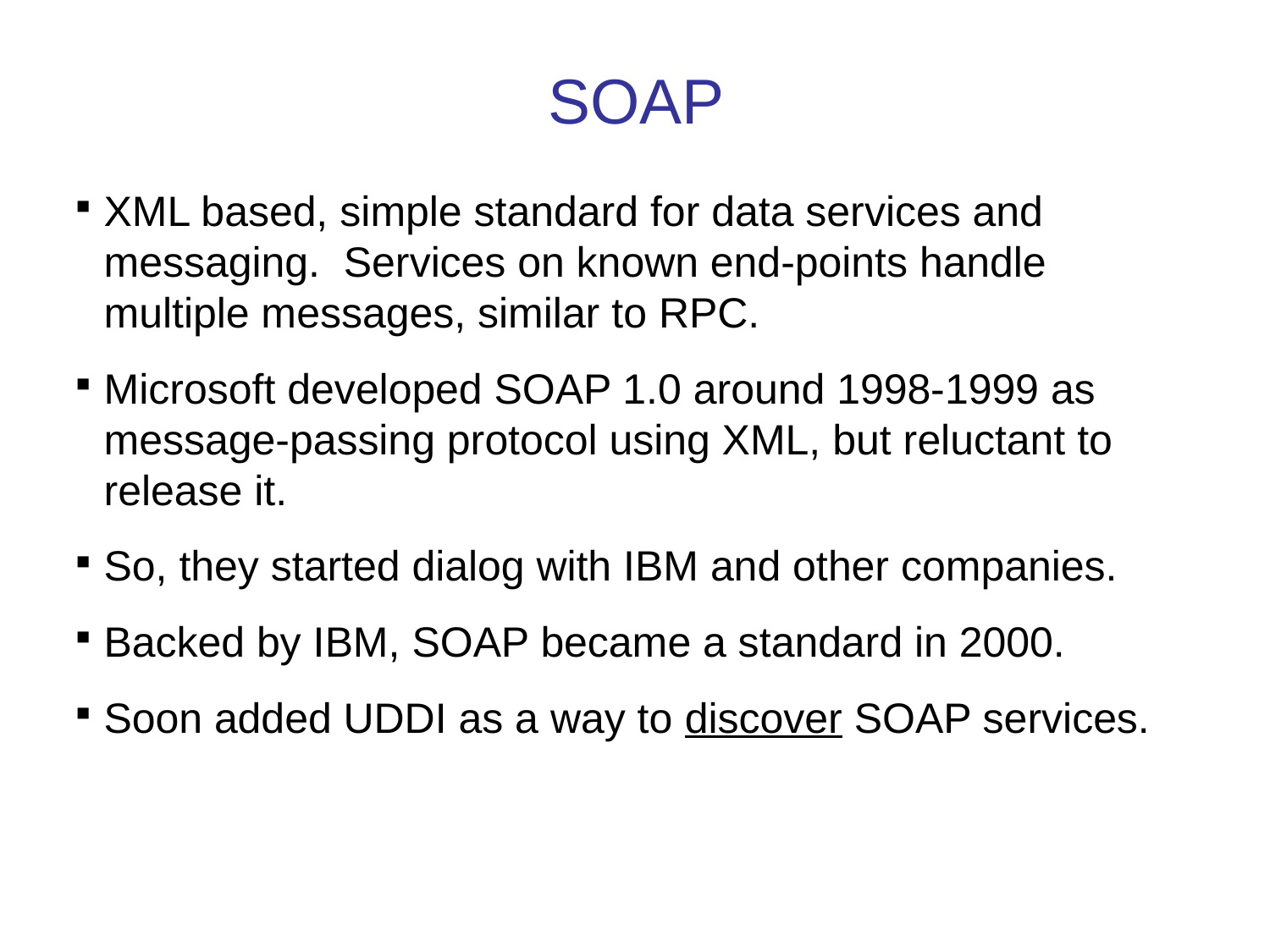

SOAP
XML based, simple standard for data services and messaging.  Services on known end-points handle multiple messages, similar to RPC.
Microsoft developed SOAP 1.0 around 1998-1999 as message-passing protocol using XML, but reluctant to release it.
So, they started dialog with IBM and other companies.
Backed by IBM, SOAP became a standard in 2000.
Soon added UDDI as a way to discover SOAP services.